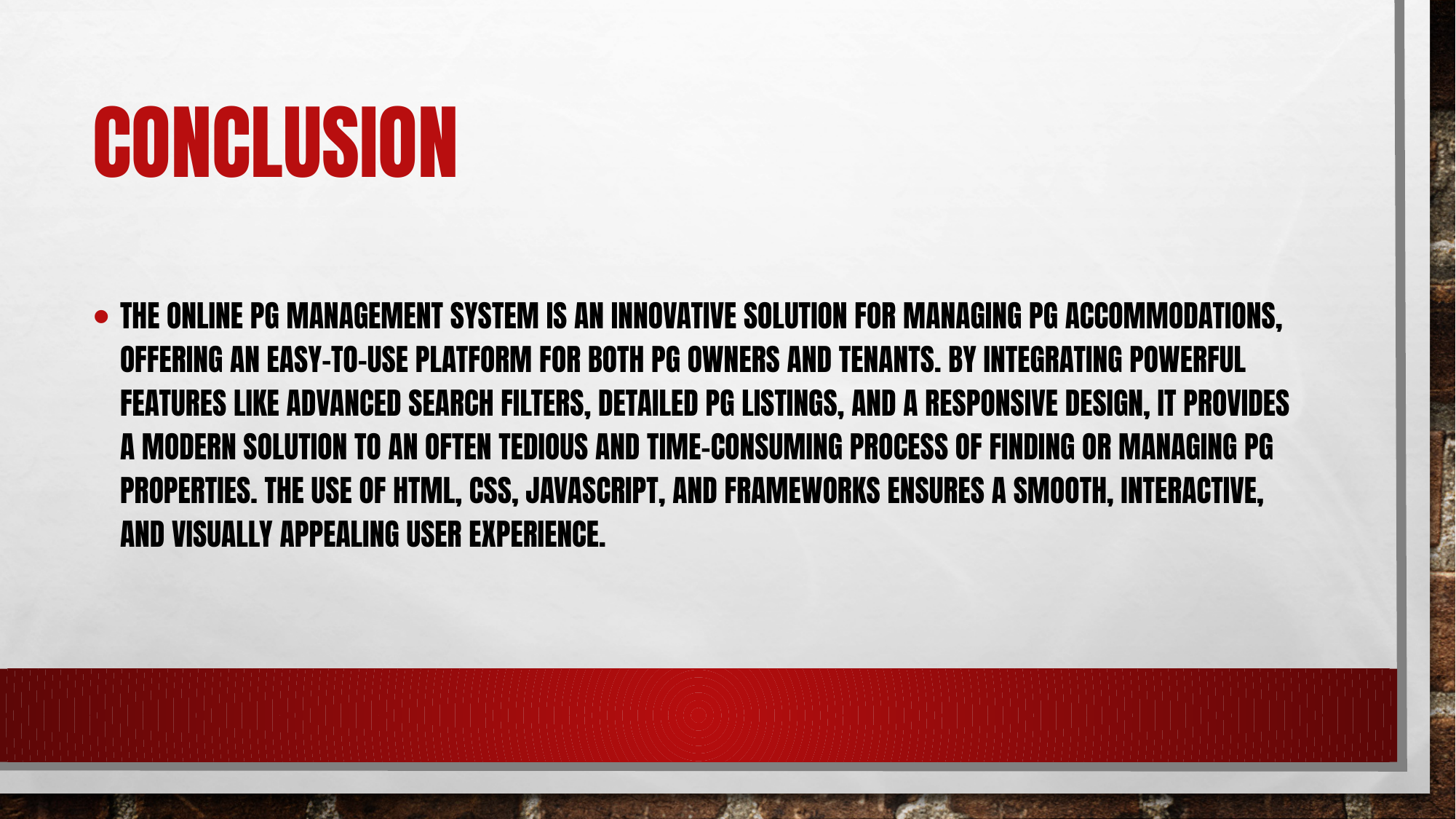

# Conclusion
The Online PG Management System is an innovative solution for managing PG accommodations, offering an easy-to-use platform for both PG owners and tenants. By integrating powerful features like advanced search filters, detailed PG listings, and a responsive design, it provides a modern solution to an often tedious and time-consuming process of finding or managing PG properties. The use of HTML, CSS, JavaScript, and frameworks ensures a smooth, interactive, and visually appealing user experience.